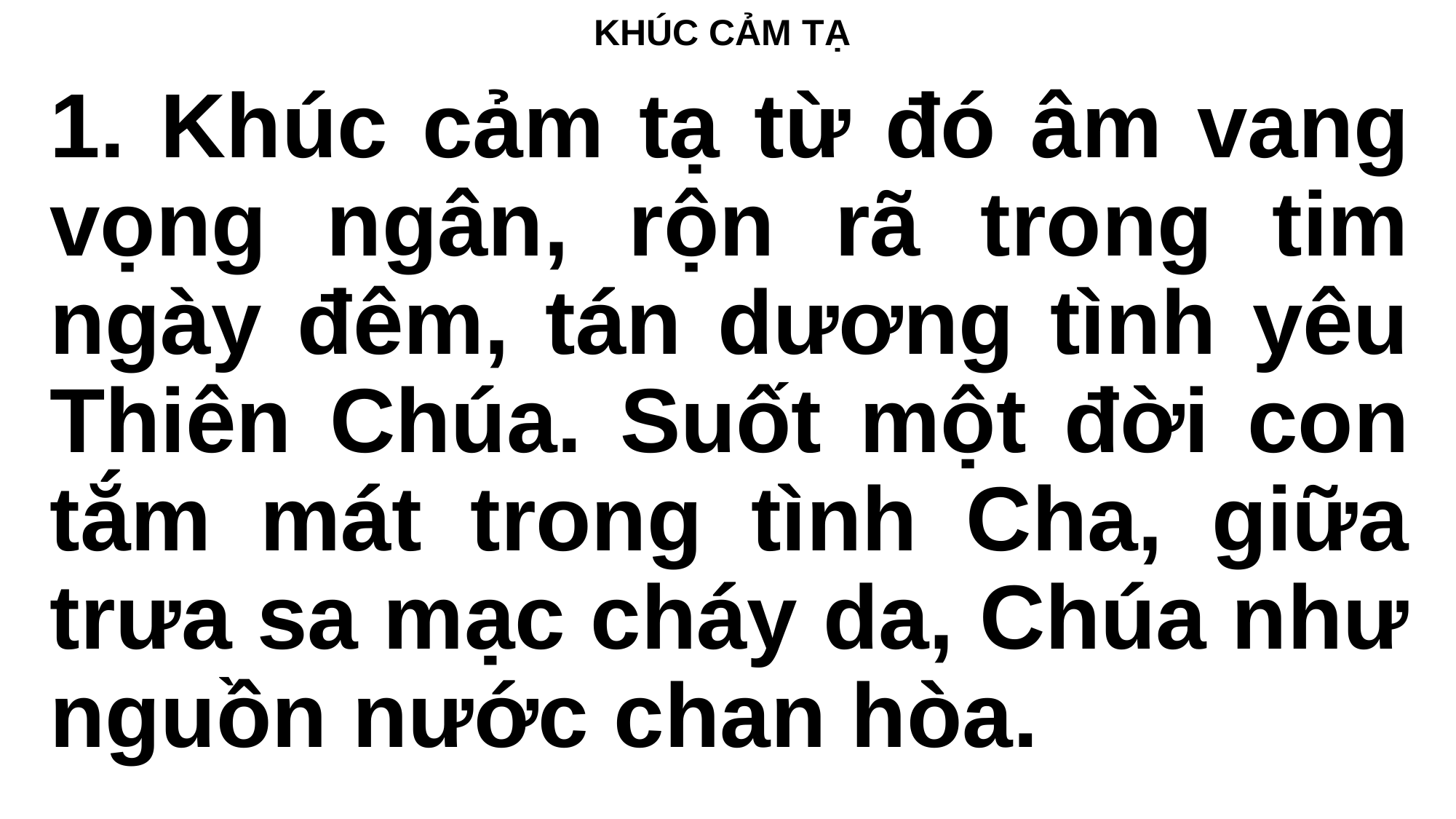

# KHÚC CẢM TẠ
1. Khúc cảm tạ từ đó âm vang vọng ngân, rộn rã trong tim ngày đêm, tán dương tình yêu Thiên Chúa. Suốt một đời con tắm mát trong tình Cha, giữa trưa sa mạc cháy da, Chúa như nguồn nước chan hòa.